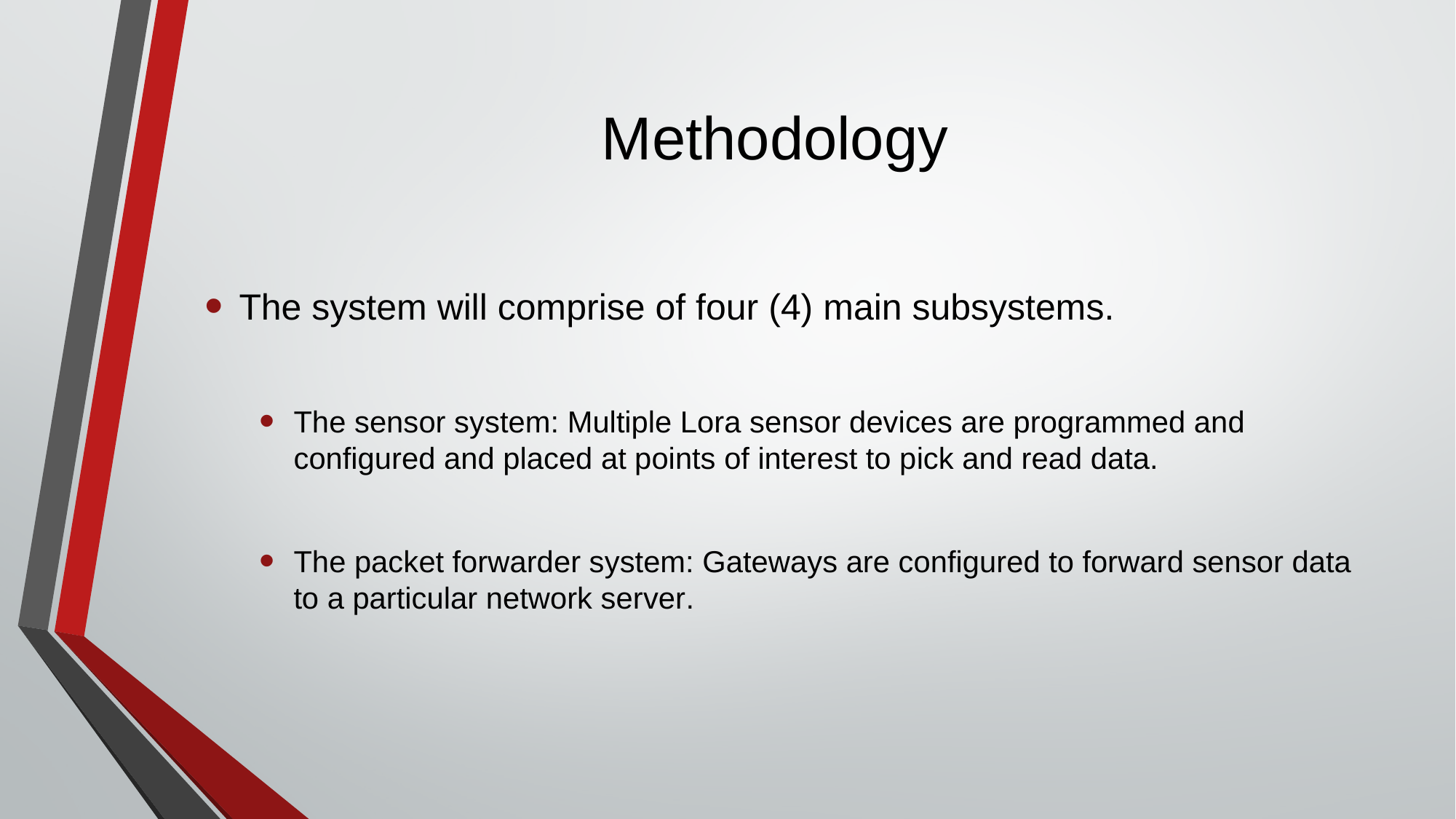

# Methodology
The system will comprise of four (4) main subsystems.

The sensor system: Multiple Lora sensor devices are programmed and configured and placed at points of interest to pick and read data.

The packet forwarder system: Gateways are configured to forward sensor data to a particular network server.